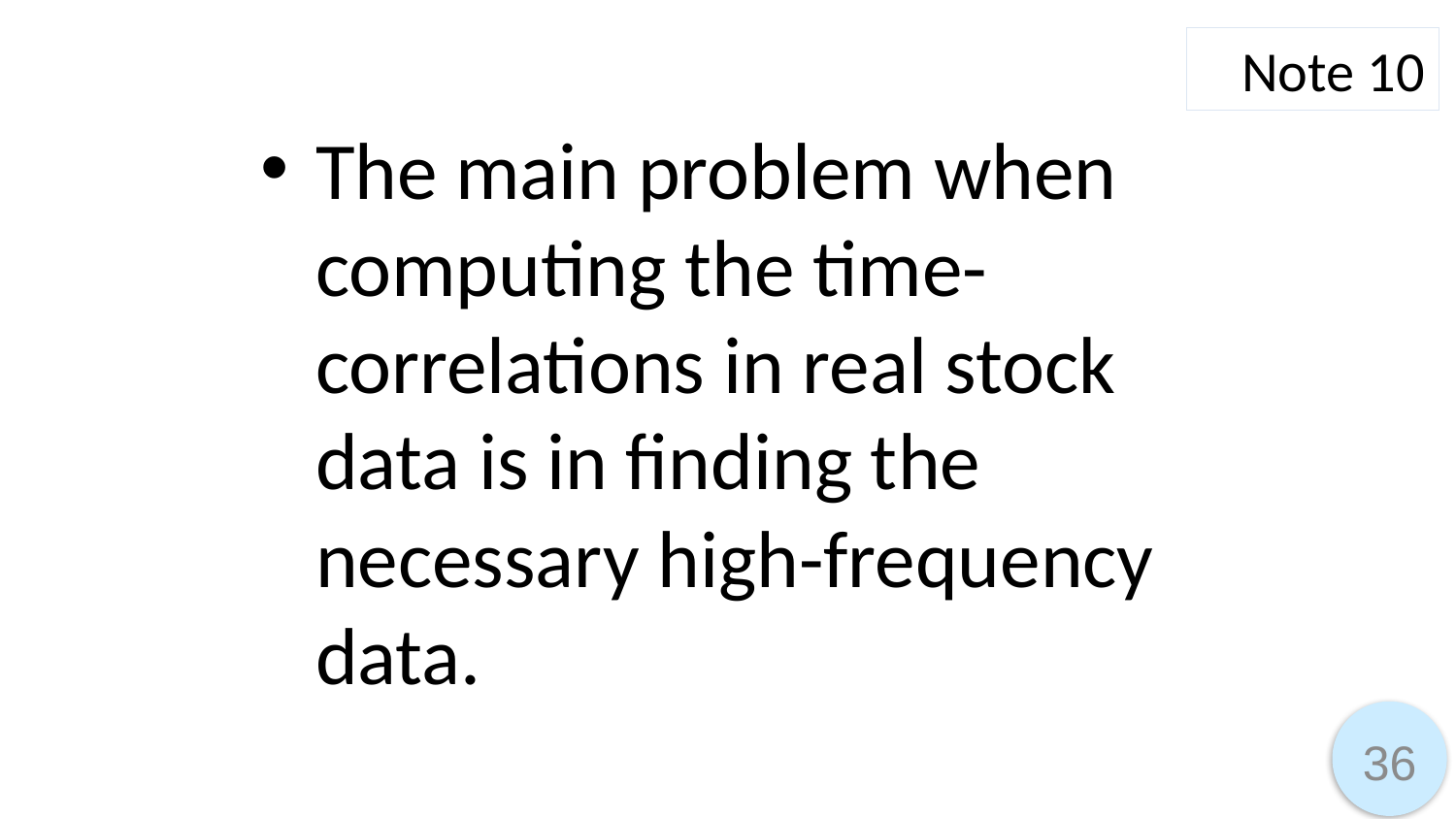

Note 10
The main problem when computing the time-correlations in real stock data is in finding the necessary high-frequency data.
36